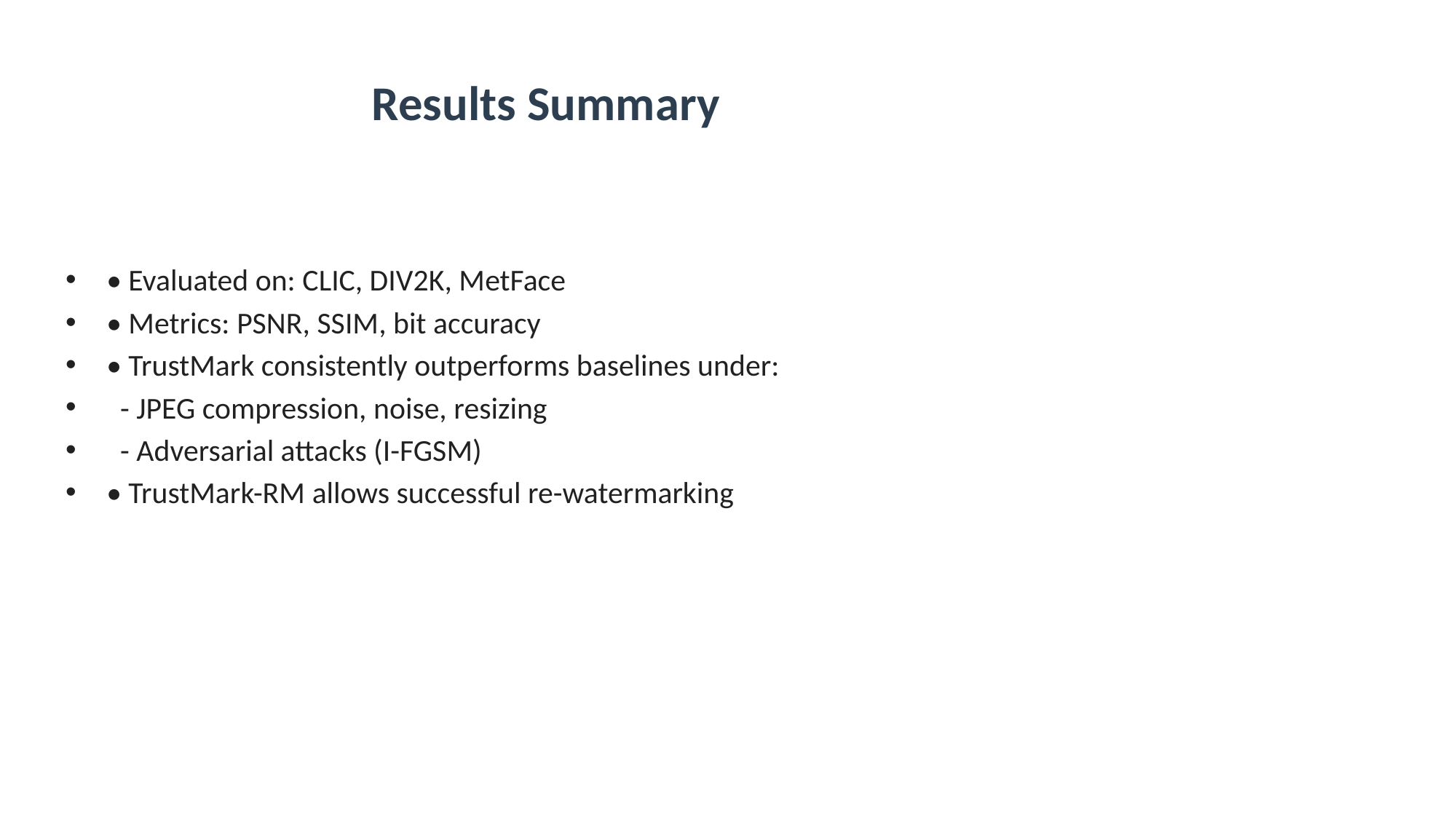

# Results Summary

• Evaluated on: CLIC, DIV2K, MetFace
• Metrics: PSNR, SSIM, bit accuracy
• TrustMark consistently outperforms baselines under:
  - JPEG compression, noise, resizing
  - Adversarial attacks (I-FGSM)
• TrustMark-RM allows successful re-watermarking